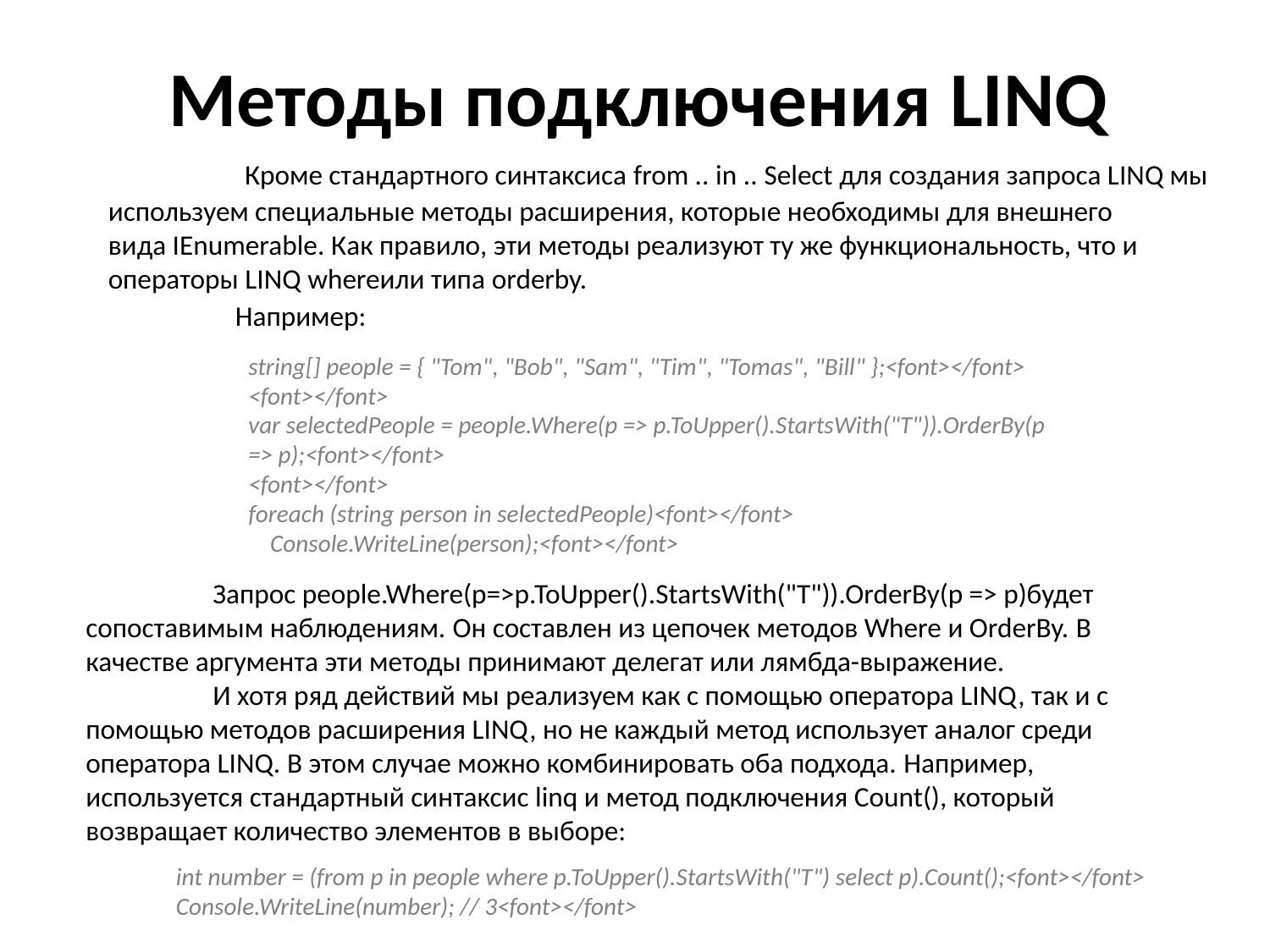

# Методы подключения LINQ
	 Кроме стандартного синтаксиса from .. in .. Select для создания запроса LINQ мы используем специальные методы расширения, которые необходимы для внешнего вида IEnumerable. Как правило, эти методы реализуют ту же функциональность, что и операторы LINQ whereили типа orderby.
	Например:
string[] people = { "Tom", "Bob", "Sam", "Tim", "Tomas", "Bill" };<font></font>
<font></font>
var selectedPeople = people.Where(p => p.ToUpper().StartsWith("T")).OrderBy(p => p);<font></font>
<font></font>
foreach (string person in selectedPeople)<font></font>
    Console.WriteLine(person);<font></font>
	Запрос people.Where(p=>p.ToUpper().StartsWith("T")).OrderBy(p => p)будет сопоставимым наблюдениям. Он составлен из цепочек методов Where и OrderBy. В качестве аргумента эти методы принимают делегат или лямбда-выражение.
	И хотя ряд действий мы реализуем как с помощью оператора LINQ, так и с помощью методов расширения LINQ, но не каждый метод использует аналог среди оператора LINQ. В этом случае можно комбинировать оба подхода. Например, используется стандартный синтаксис linq и метод подключения Count(), который возвращает количество элементов в выборе:

int number = (from p in people where p.ToUpper().StartsWith("T") select p).Count();<font></font>
Console.WriteLine(number); // 3<font></font>